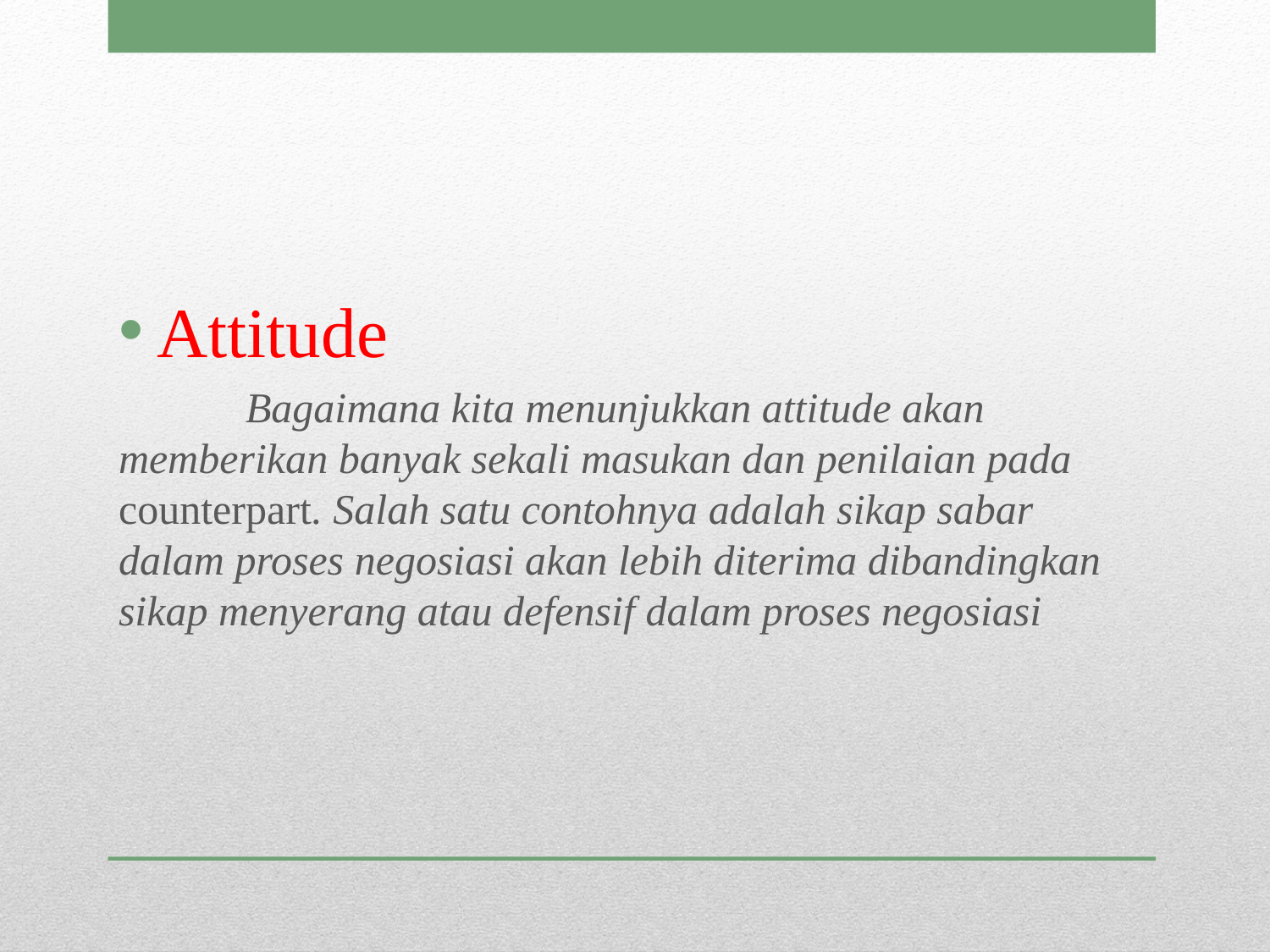

Attitude
	Bagaimana kita menunjukkan attitude akan memberikan banyak sekali masukan dan penilaian pada counterpart. Salah satu contohnya adalah sikap sabar dalam proses negosiasi akan lebih diterima dibandingkan sikap menyerang atau defensif dalam proses negosiasi
#